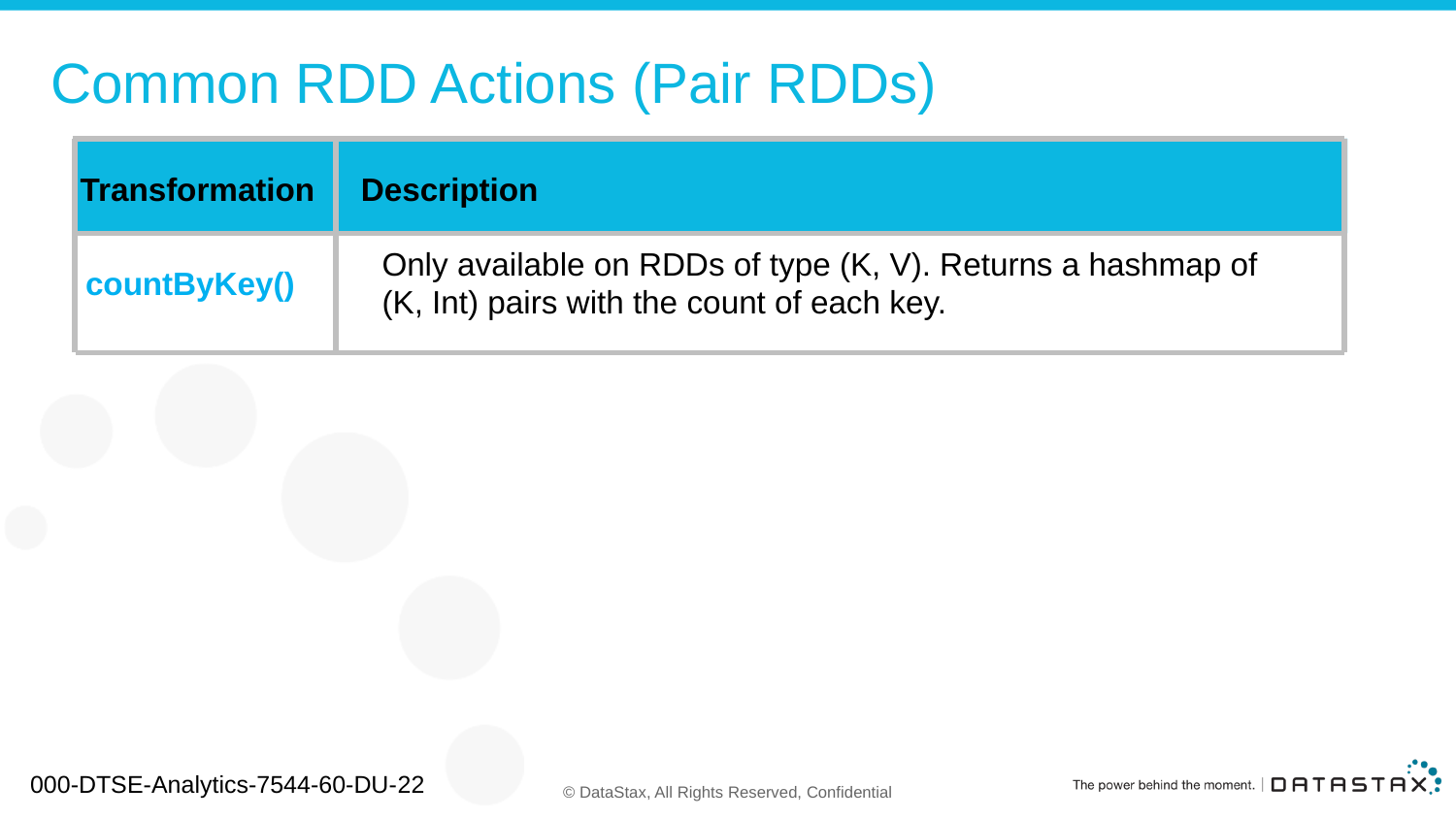

# Common RDD Actions (Pair RDDs)

Transformation
Description
Only available on RDDs of type (K, V). Returns a hashmap of (K, Int) pairs with the count of each key.
countByKey()
000-DTSE-Analytics-7544-60-DU-22